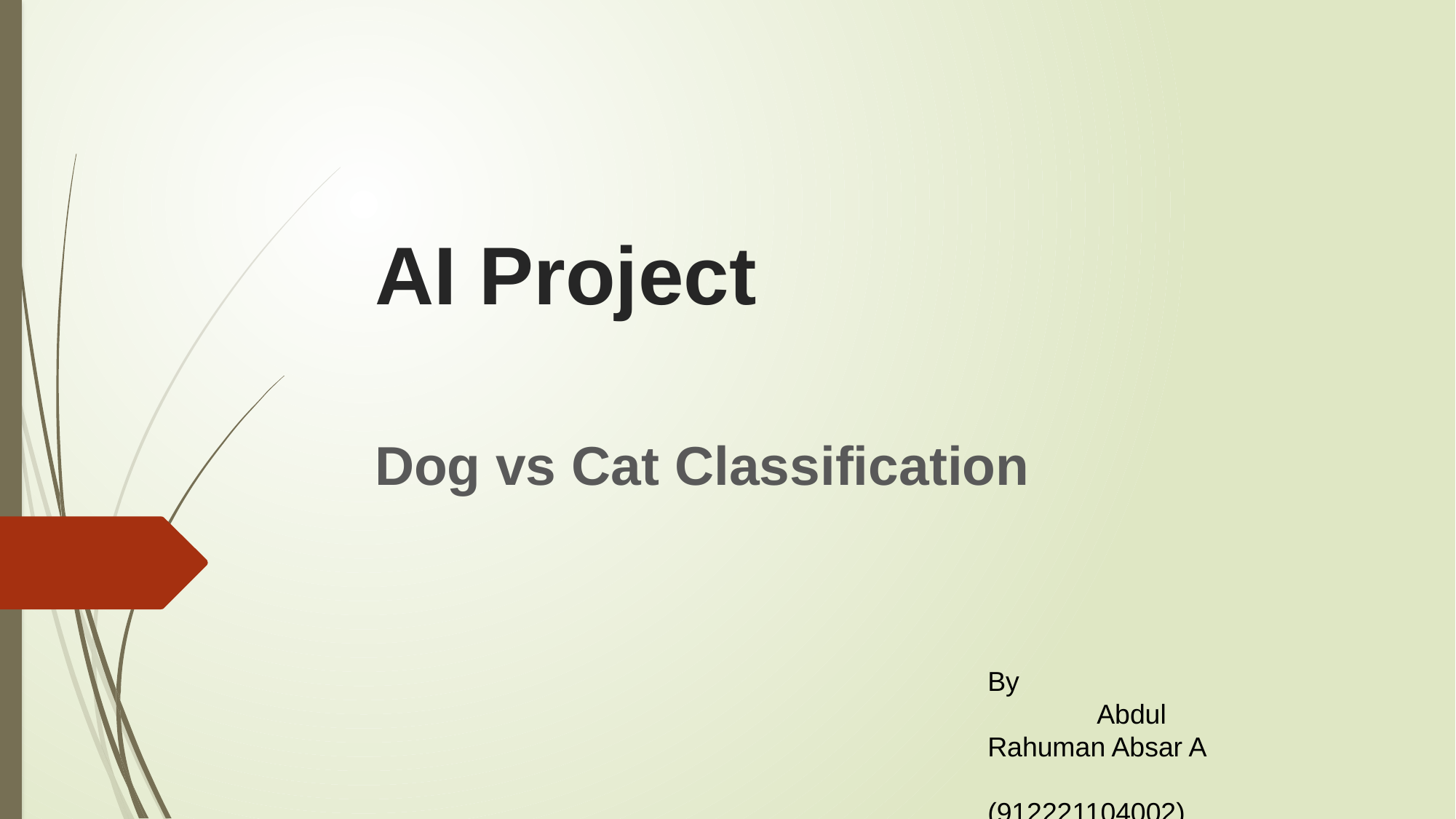

# AI Project
Dog vs Cat Classification
By
	Abdul Rahuman Absar A
	(912221104002)